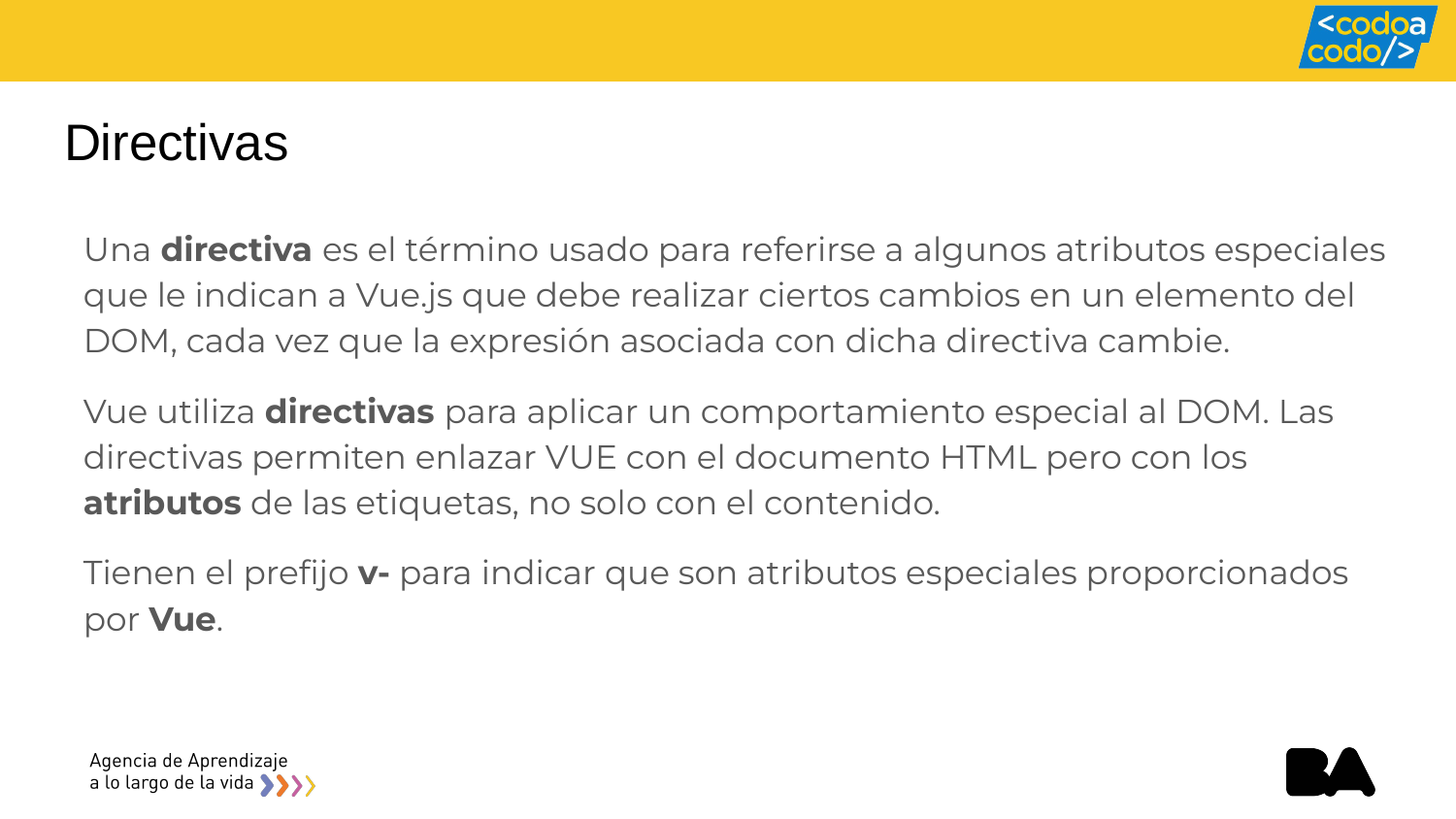

# Directivas
Una directiva es el término usado para referirse a algunos atributos especiales que le indican a Vue.js que debe realizar ciertos cambios en un elemento del DOM, cada vez que la expresión asociada con dicha directiva cambie.
Vue utiliza directivas para aplicar un comportamiento especial al DOM. Las directivas permiten enlazar VUE con el documento HTML pero con los atributos de las etiquetas, no solo con el contenido.
Tienen el prefijo v- para indicar que son atributos especiales proporcionados por Vue.